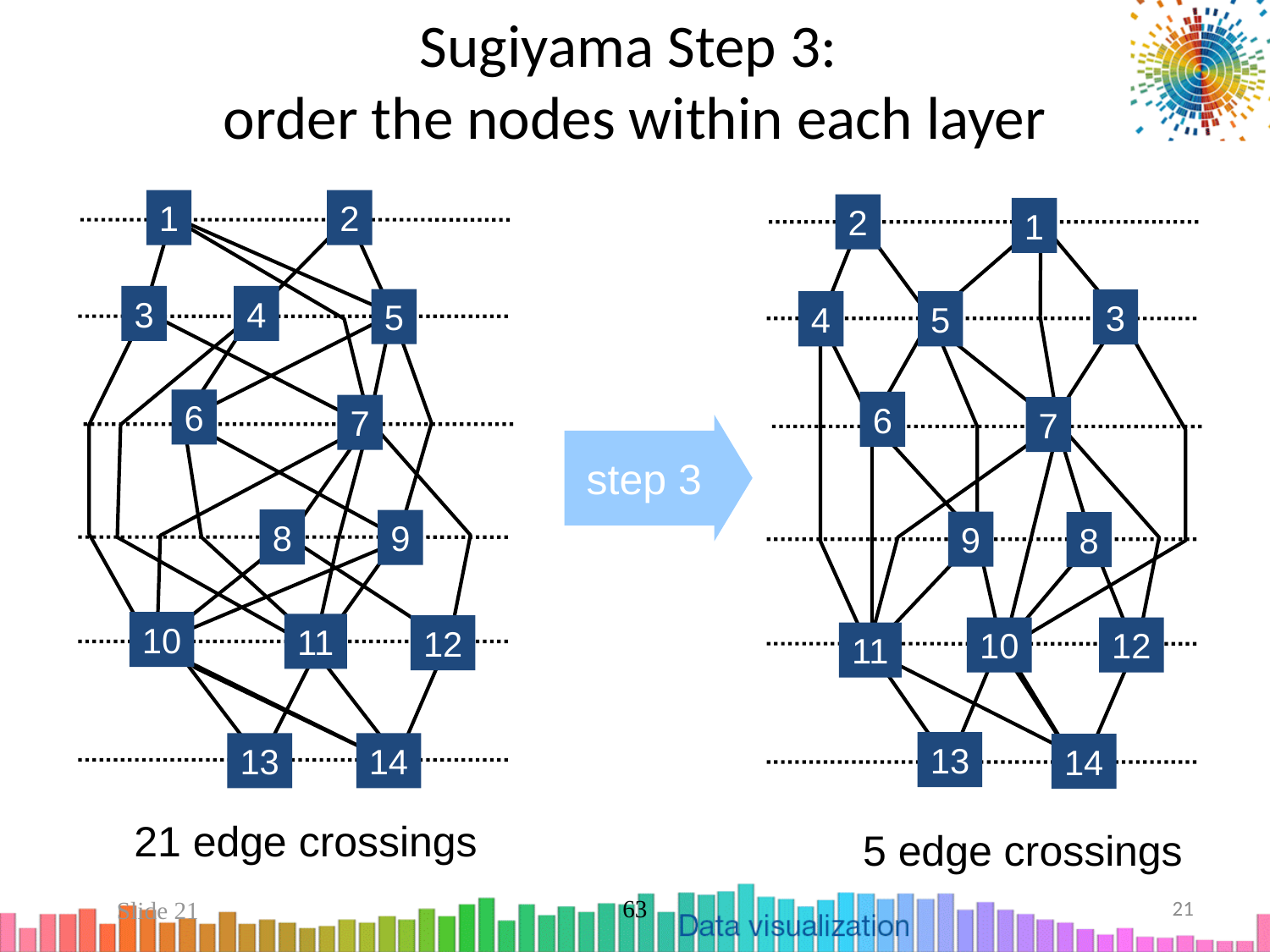

# Sugiyama Step 3: order the nodes within each layer
1
2
2
1

3
4
5

6
7
step 3

9
8

10
12
11

13
14

5 edge crossings

3
4
5

6
7

8
9

10
11
12

13
14

21 edge crossings
63
21
Slide 21